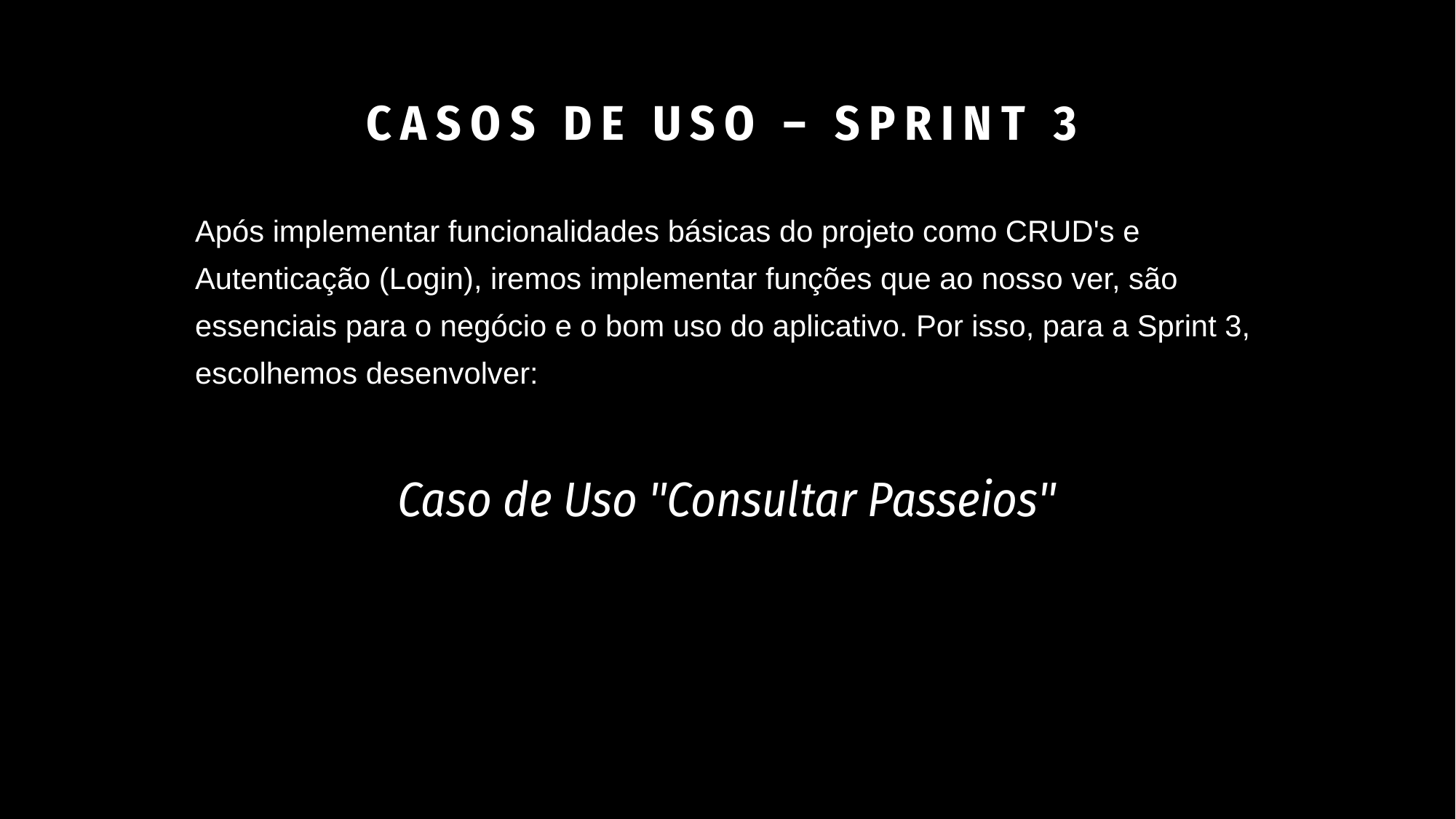

# CASOS DE USO – SPRINT 3
Após implementar funcionalidades básicas do projeto como CRUD's e Autenticação (Login), iremos implementar funções que ao nosso ver, são essenciais para o negócio e o bom uso do aplicativo. Por isso, para a Sprint 3, escolhemos desenvolver:
Caso de Uso "Consultar Passeios"